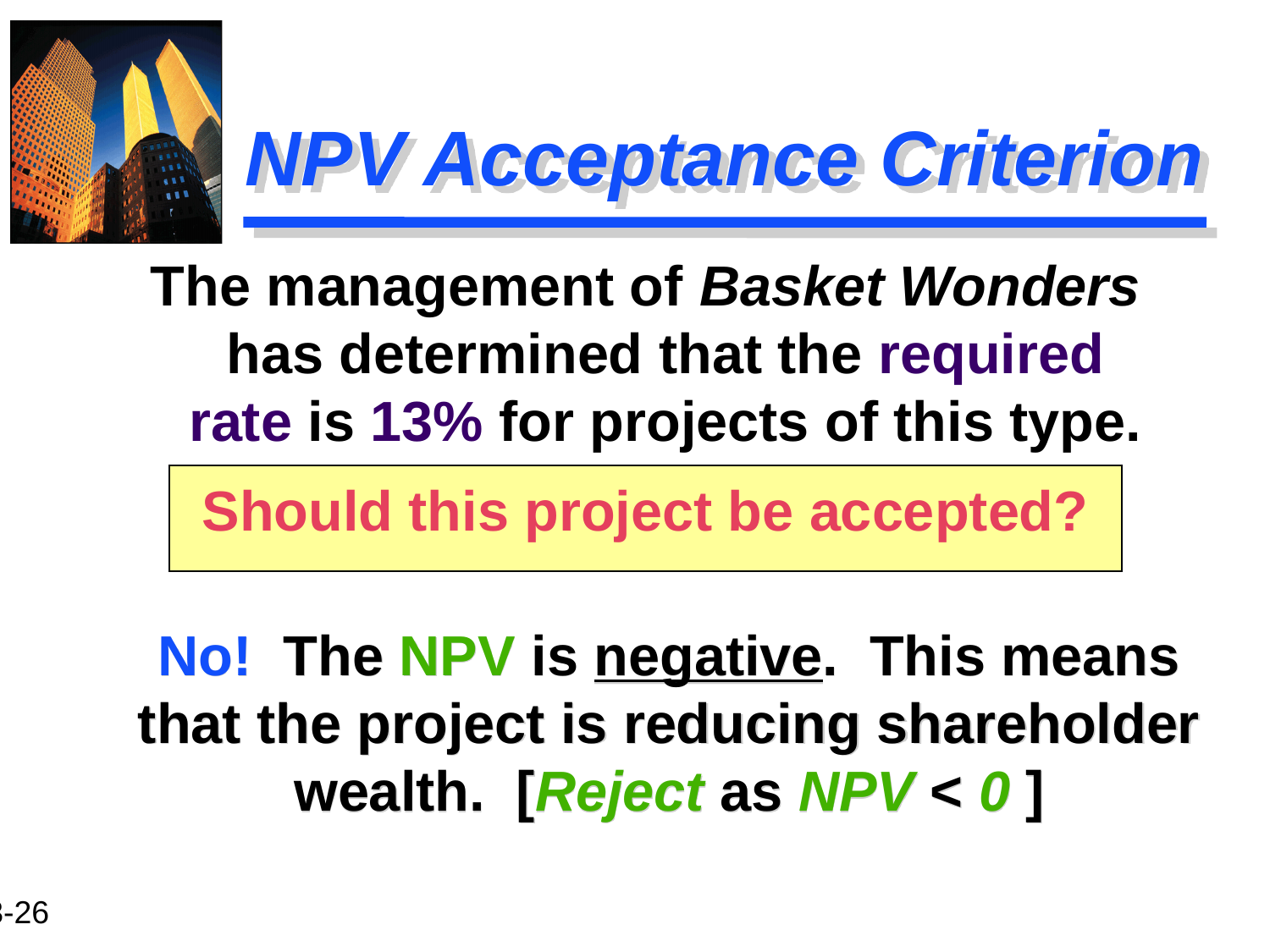

# NPV Acceptance Criterion

The management of Basket Wonders has determined that the required rate is 13% for projects of this type.
Should this project be accepted?

   No!  The NPV is negative.  This means that the project is reducing shareholder wealth.  [Reject as NPV < 0 ]